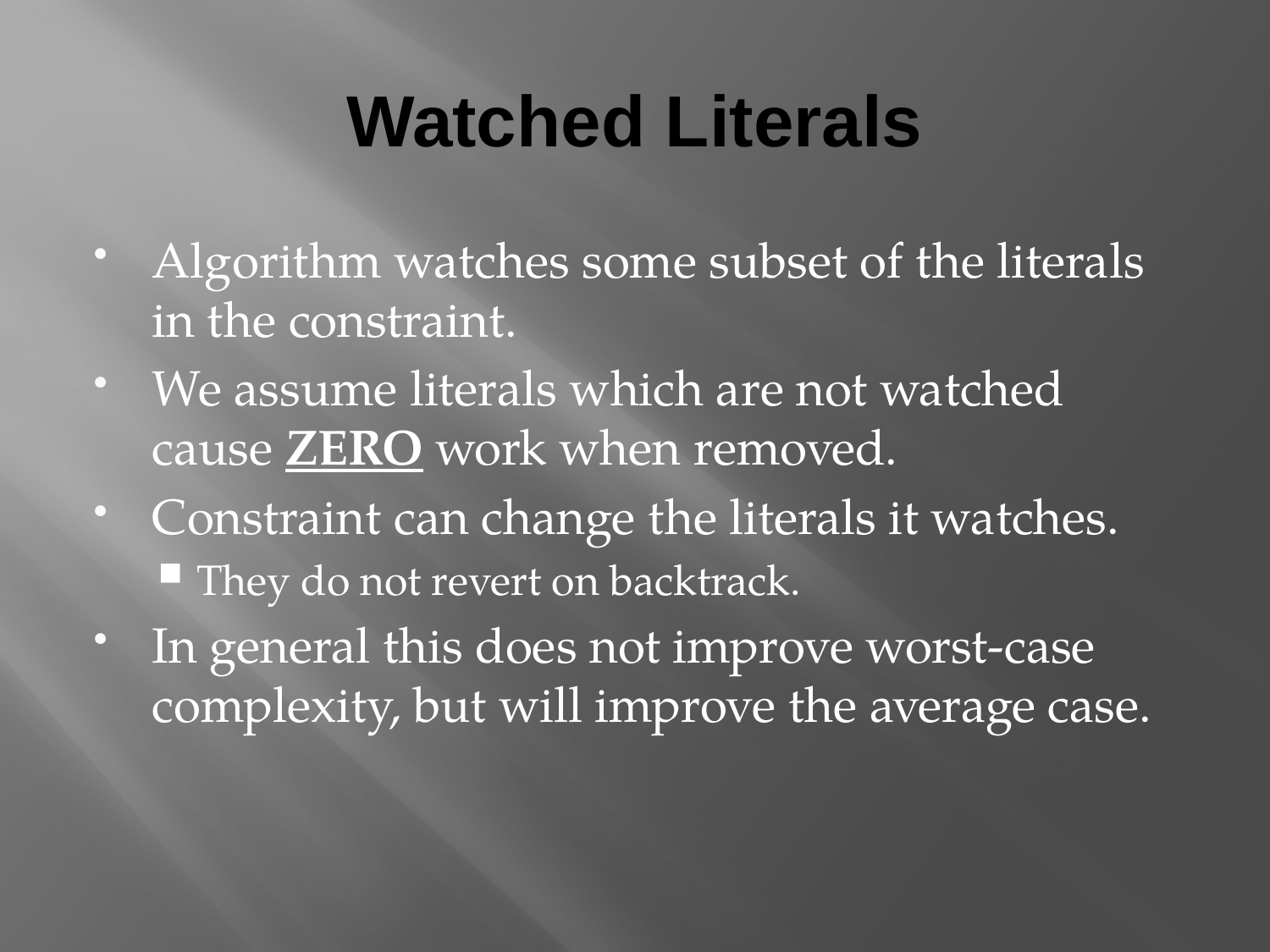

# Watched Literals
Algorithm watches some subset of the literals in the constraint.
We assume literals which are not watched cause ZERO work when removed.
Constraint can change the literals it watches.
They do not revert on backtrack.
In general this does not improve worst-case complexity, but will improve the average case.